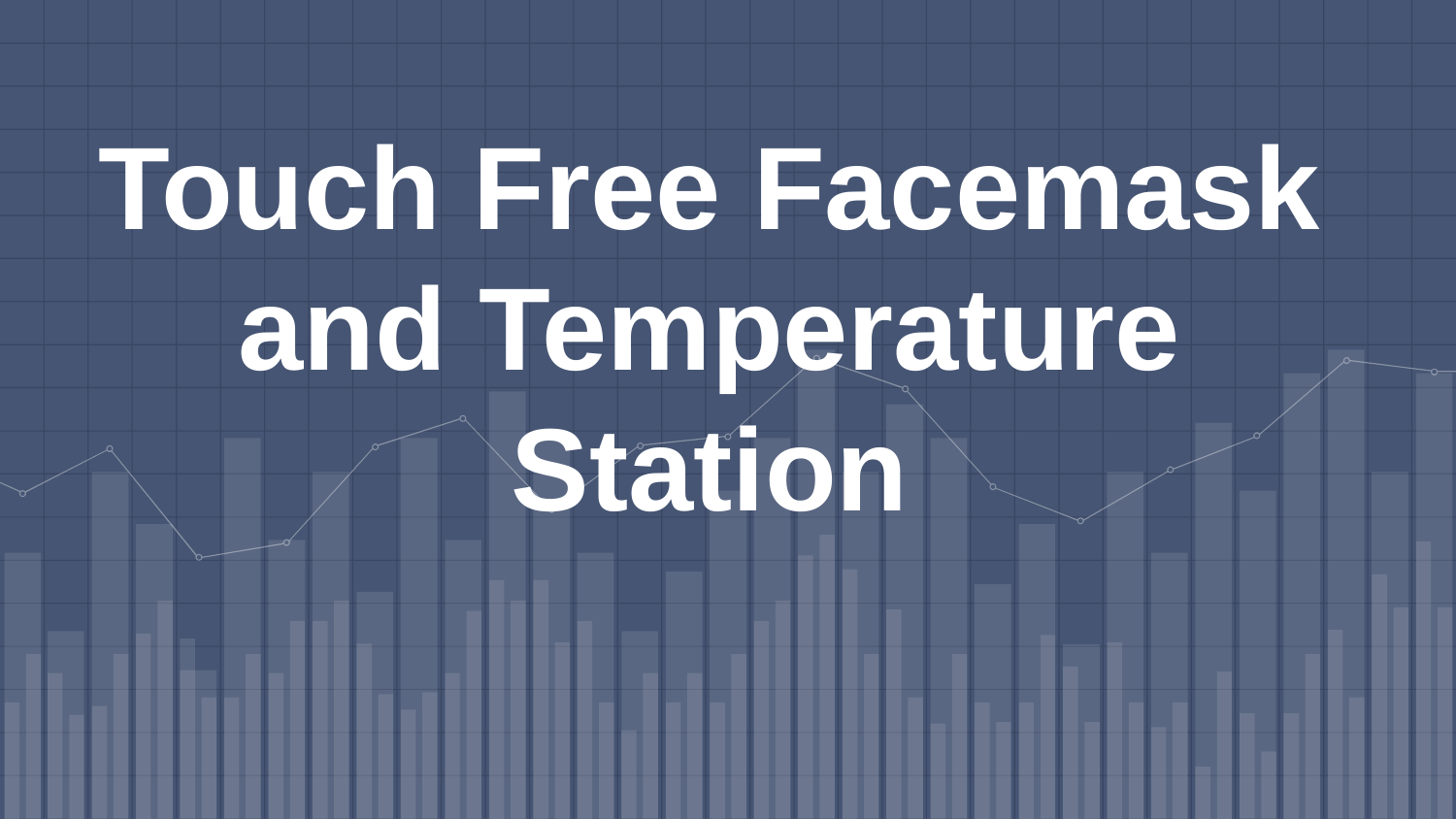

# Touch Free Facemask and Temperature Station